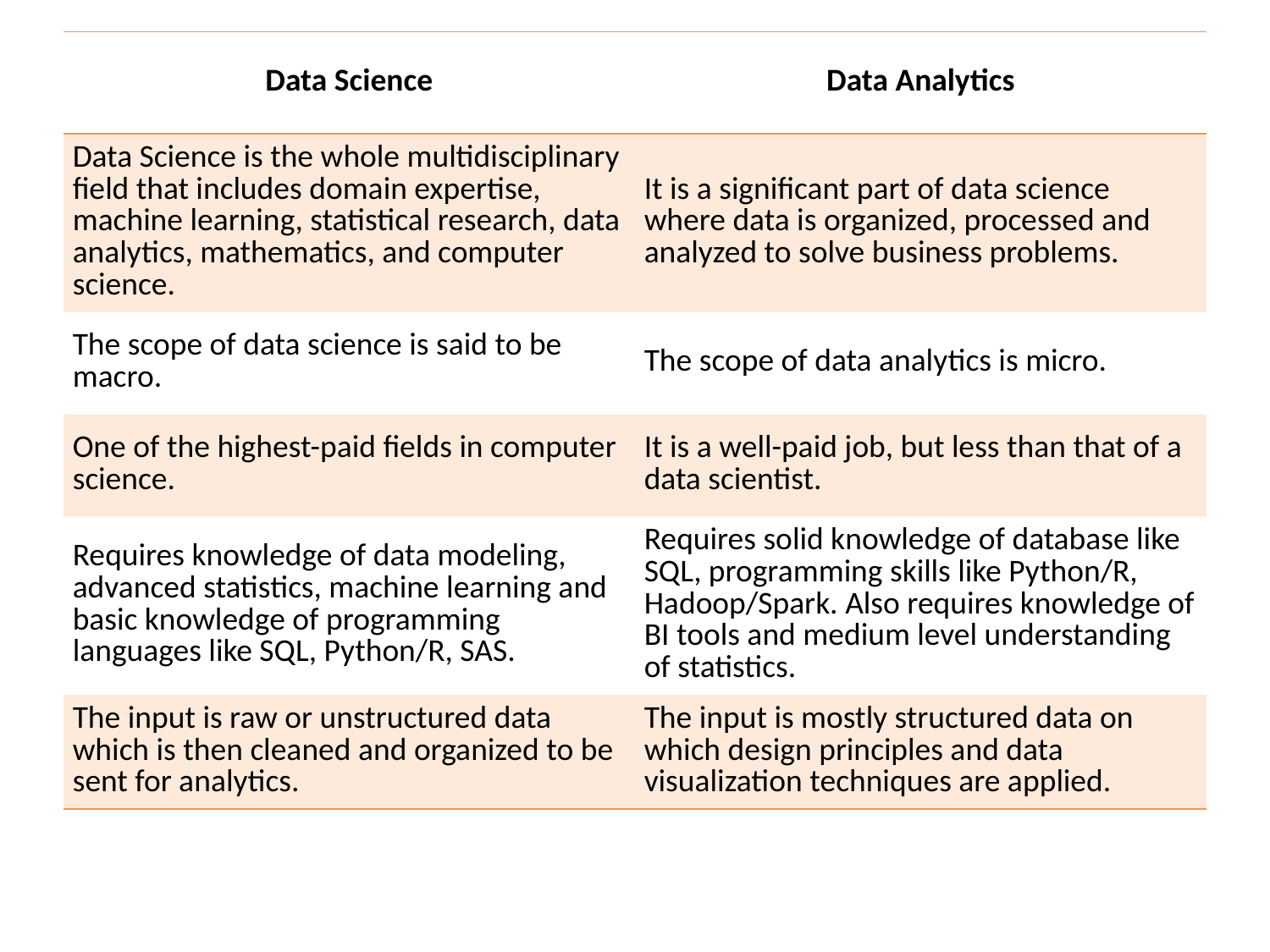

| Data Science | Data Analytics |
| --- | --- |
| Data Science is the whole multidisciplinary field that includes domain expertise, machine learning, statistical research, data analytics, mathematics, and computer science. | It is a significant part of data science where data is organized, processed and analyzed to solve business problems. |
| The scope of data science is said to be macro. | The scope of data analytics is micro. |
| One of the highest-paid fields in computer science. | It is a well-paid job, but less than that of a data scientist. |
| Requires knowledge of data modeling, advanced statistics, machine learning and basic knowledge of programming languages like SQL, Python/R, SAS. | Requires solid knowledge of database like SQL, programming skills like Python/R, Hadoop/Spark. Also requires knowledge of BI tools and medium level understanding of statistics. |
| The input is raw or unstructured data which is then cleaned and organized to be sent for analytics. | The input is mostly structured data on which design principles and data visualization techniques are applied. |